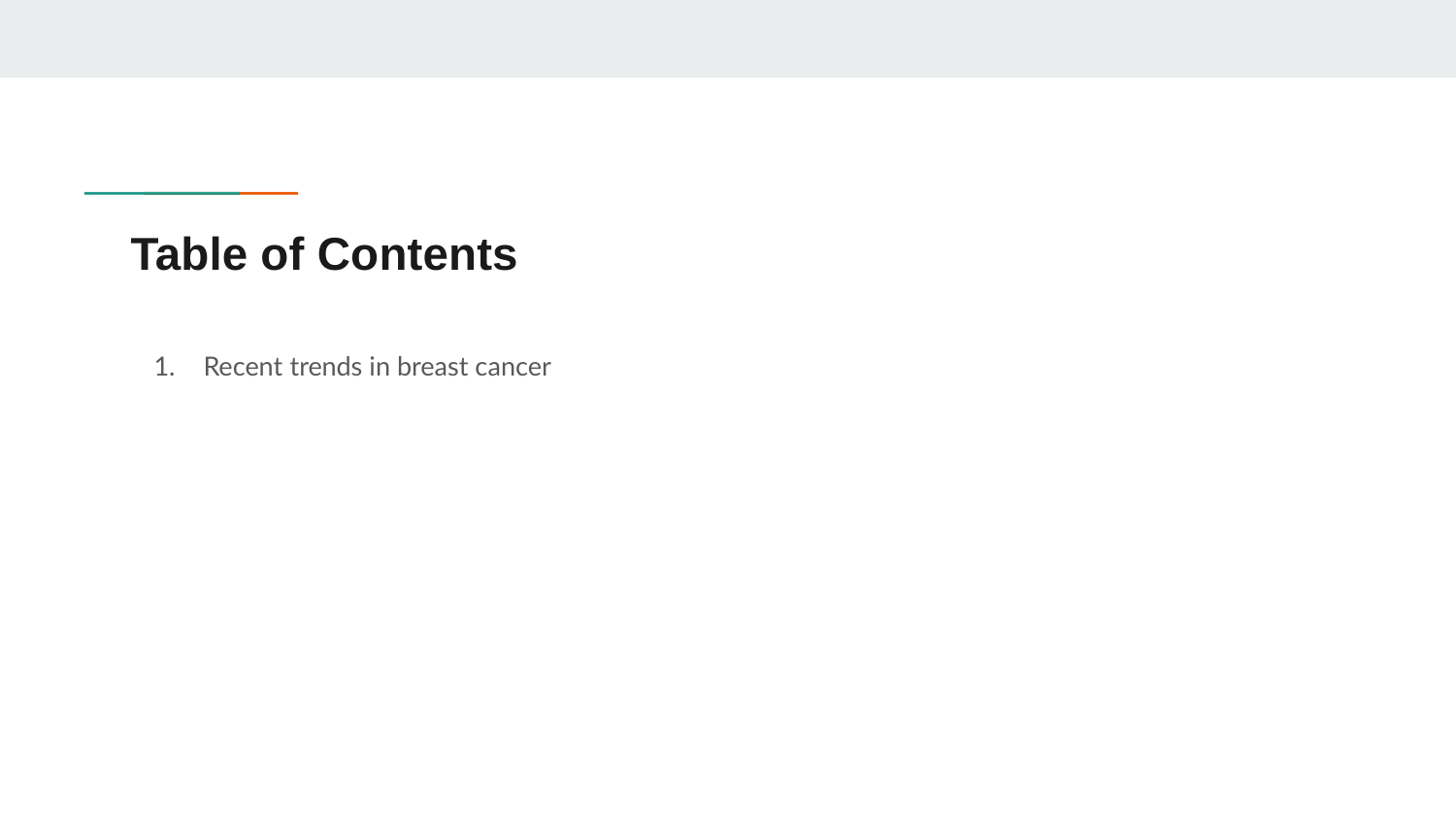

# Table of Contents
Recent trends in breast cancer